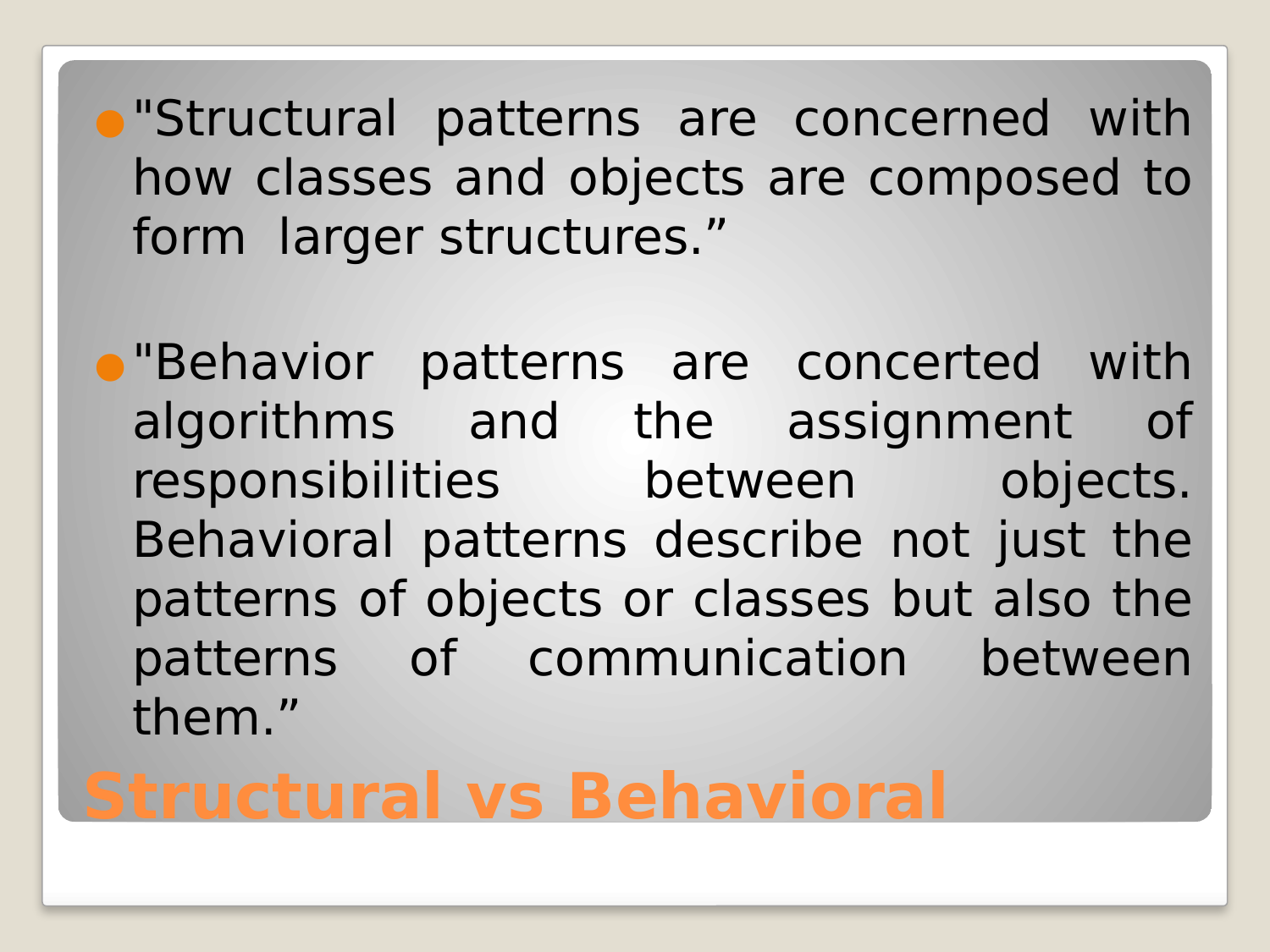

"Structural patterns are concerned with how classes and objects are composed to form  larger structures.”

"Behavior patterns are concerted with algorithms and the assignment of responsibilities between objects. Behavioral patterns describe not just the patterns of objects or classes but also the patterns of communication between them.”
# Structural vs Behavioral